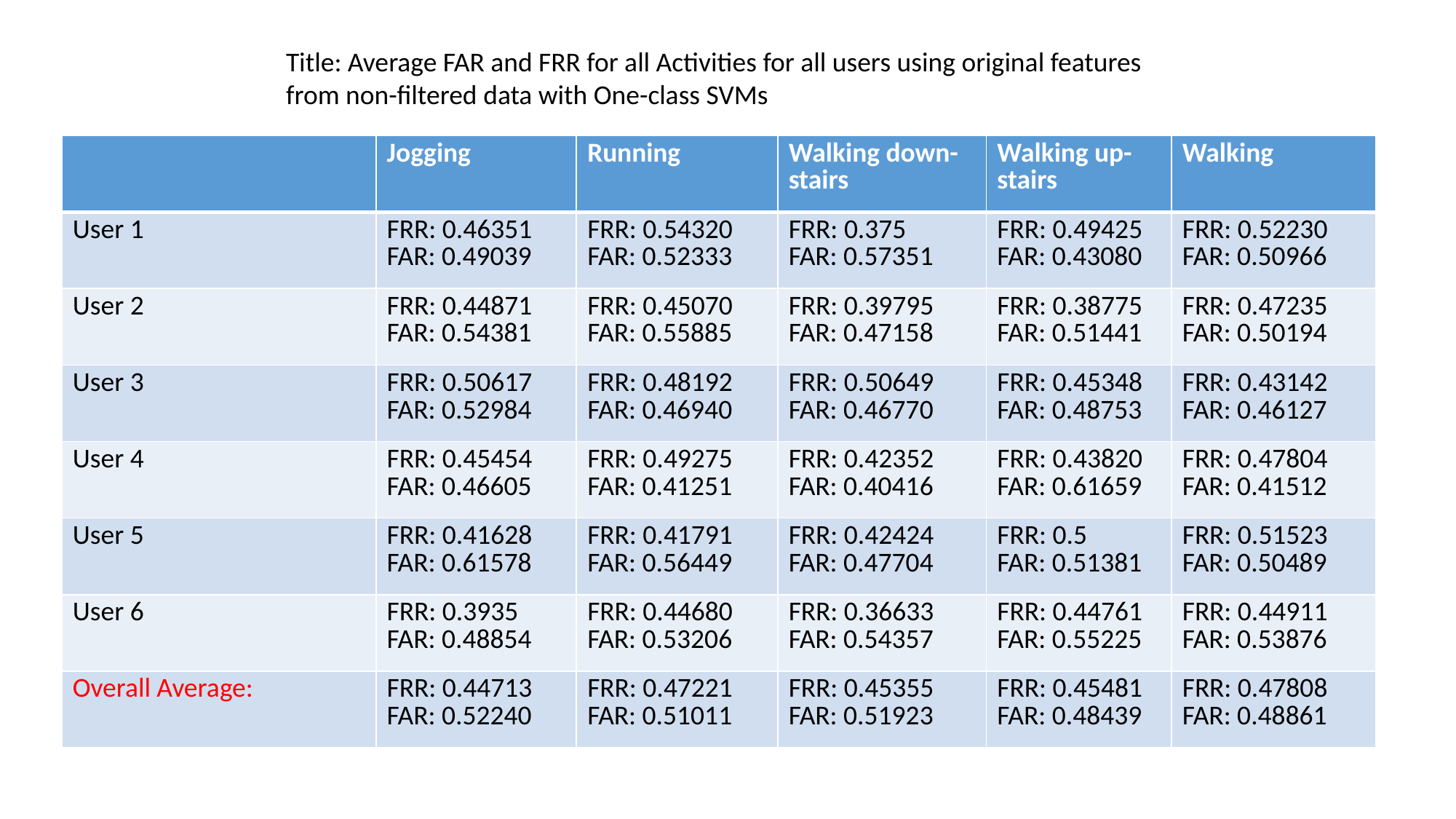

Title: Average FAR and FRR for all Activities for all users using original features from non-filtered data with One-class SVMs
|  | Jogging | Running | Walking down-stairs | Walking up-stairs | Walking |
| --- | --- | --- | --- | --- | --- |
| User 1 | FRR: 0.46351 FAR: 0.49039 | FRR: 0.54320 FAR: 0.52333 | FRR: 0.375 FAR: 0.57351 | FRR: 0.49425 FAR: 0.43080 | FRR: 0.52230 FAR: 0.50966 |
| User 2 | FRR: 0.44871 FAR: 0.54381 | FRR: 0.45070 FAR: 0.55885 | FRR: 0.39795 FAR: 0.47158 | FRR: 0.38775 FAR: 0.51441 | FRR: 0.47235 FAR: 0.50194 |
| User 3 | FRR: 0.50617 FAR: 0.52984 | FRR: 0.48192 FAR: 0.46940 | FRR: 0.50649 FAR: 0.46770 | FRR: 0.45348 FAR: 0.48753 | FRR: 0.43142 FAR: 0.46127 |
| User 4 | FRR: 0.45454 FAR: 0.46605 | FRR: 0.49275 FAR: 0.41251 | FRR: 0.42352 FAR: 0.40416 | FRR: 0.43820 FAR: 0.61659 | FRR: 0.47804 FAR: 0.41512 |
| User 5 | FRR: 0.41628 FAR: 0.61578 | FRR: 0.41791 FAR: 0.56449 | FRR: 0.42424 FAR: 0.47704 | FRR: 0.5 FAR: 0.51381 | FRR: 0.51523 FAR: 0.50489 |
| User 6 | FRR: 0.3935 FAR: 0.48854 | FRR: 0.44680 FAR: 0.53206 | FRR: 0.36633 FAR: 0.54357 | FRR: 0.44761 FAR: 0.55225 | FRR: 0.44911 FAR: 0.53876 |
| Overall Average: | FRR: 0.44713 FAR: 0.52240 | FRR: 0.47221 FAR: 0.51011 | FRR: 0.45355 FAR: 0.51923 | FRR: 0.45481 FAR: 0.48439 | FRR: 0.47808 FAR: 0.48861 |